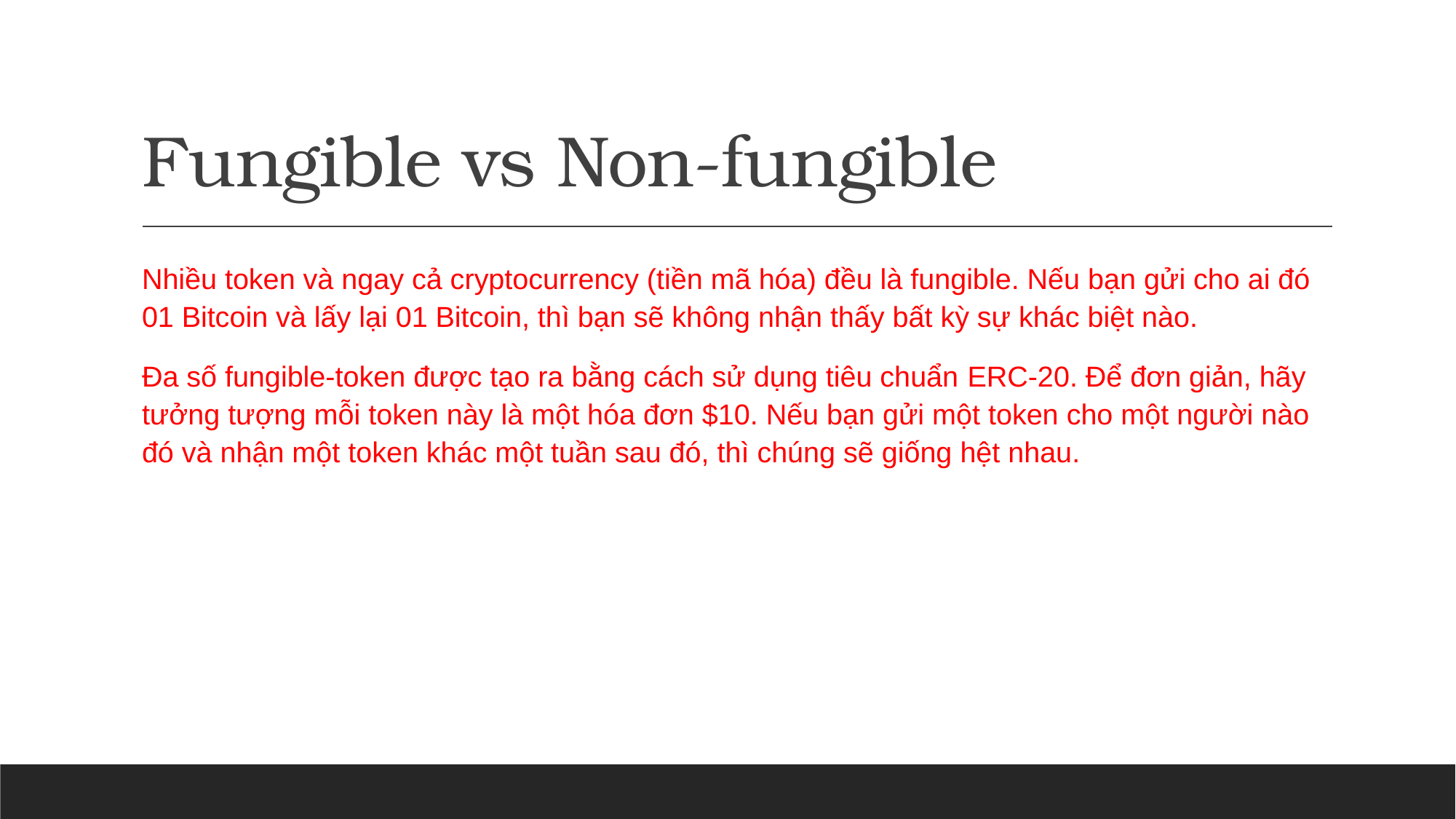

# Fungible vs Non-fungible
Nhiều token và ngay cả cryptocurrency (tiền mã hóa) đều là fungible. Nếu bạn gửi cho ai đó 01 Bitcoin và lấy lại 01 Bitcoin, thì bạn sẽ không nhận thấy bất kỳ sự khác biệt nào.
Đa số fungible-token được tạo ra bằng cách sử dụng tiêu chuẩn ERC-20. Để đơn giản, hãy tưởng tượng mỗi token này là một hóa đơn $10. Nếu bạn gửi một token cho một người nào đó và nhận một token khác một tuần sau đó, thì chúng sẽ giống hệt nhau.